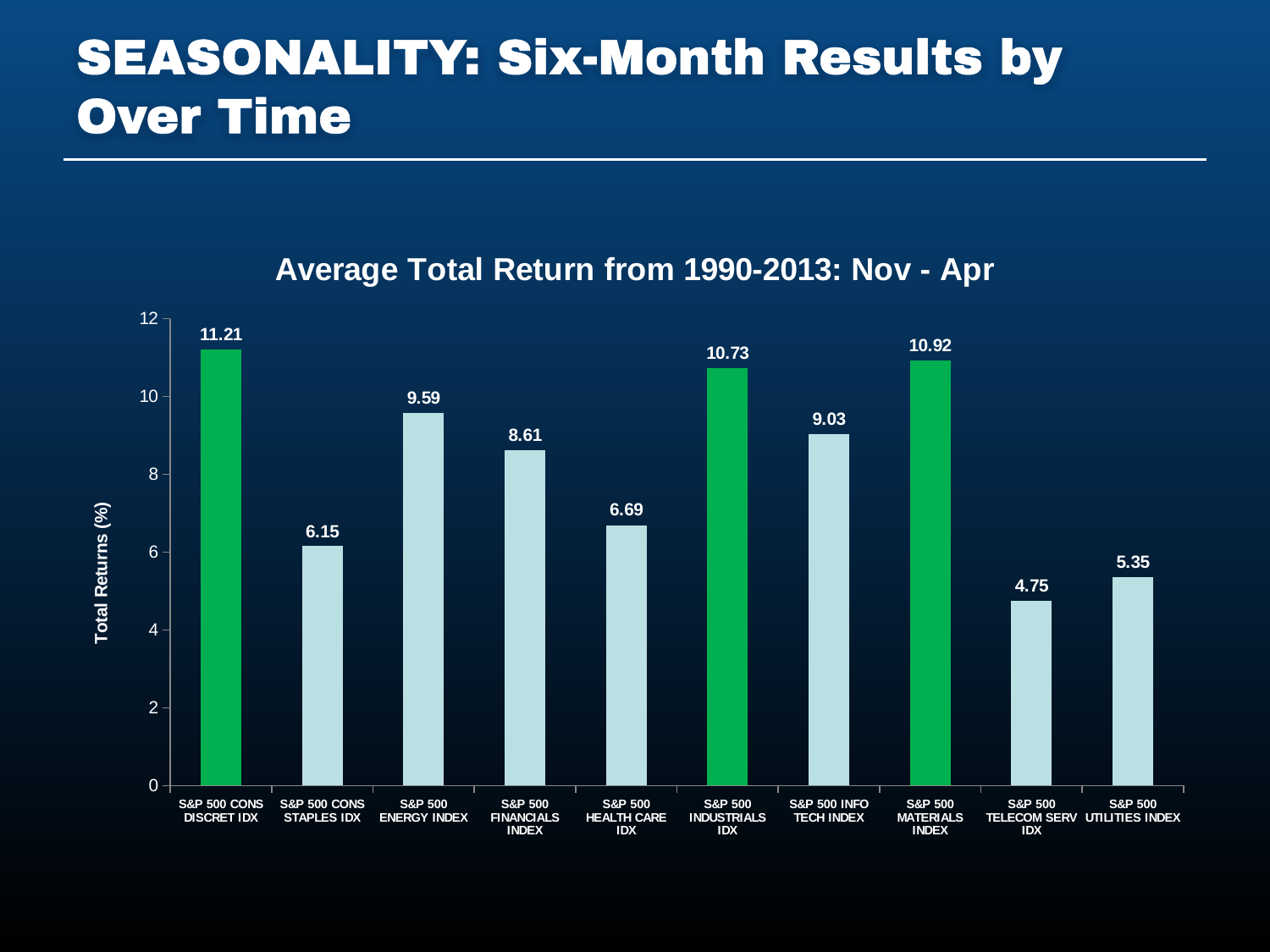

# SEASONALITY: Six-Month Results by Over Time

### Chart: Average Total Return from 1990-2013: Nov - Apr

| Category | Total |
|---|---|
| S&P 500 CONS DISCRET IDX | 11.20960429647053 |
| S&P 500 CONS STAPLES IDX | 6.151347533902474 |
| S&P 500 ENERGY INDEX | 9.586259064127702 |
| S&P 500 FINANCIALS INDEX | 8.61139507384257 |
| S&P 500 HEALTH CARE IDX | 6.692535038692886 |
| S&P 500 INDUSTRIALS IDX | 10.72980460263719 |
| S&P 500 INFO TECH INDEX | 9.026211788949885 |
| S&P 500 MATERIALS INDEX | 10.91612330467315 |
| S&P 500 TELECOM SERV IDX | 4.750488197657423 |
| S&P 500 UTILITIES INDEX | 5.351465686872403 |